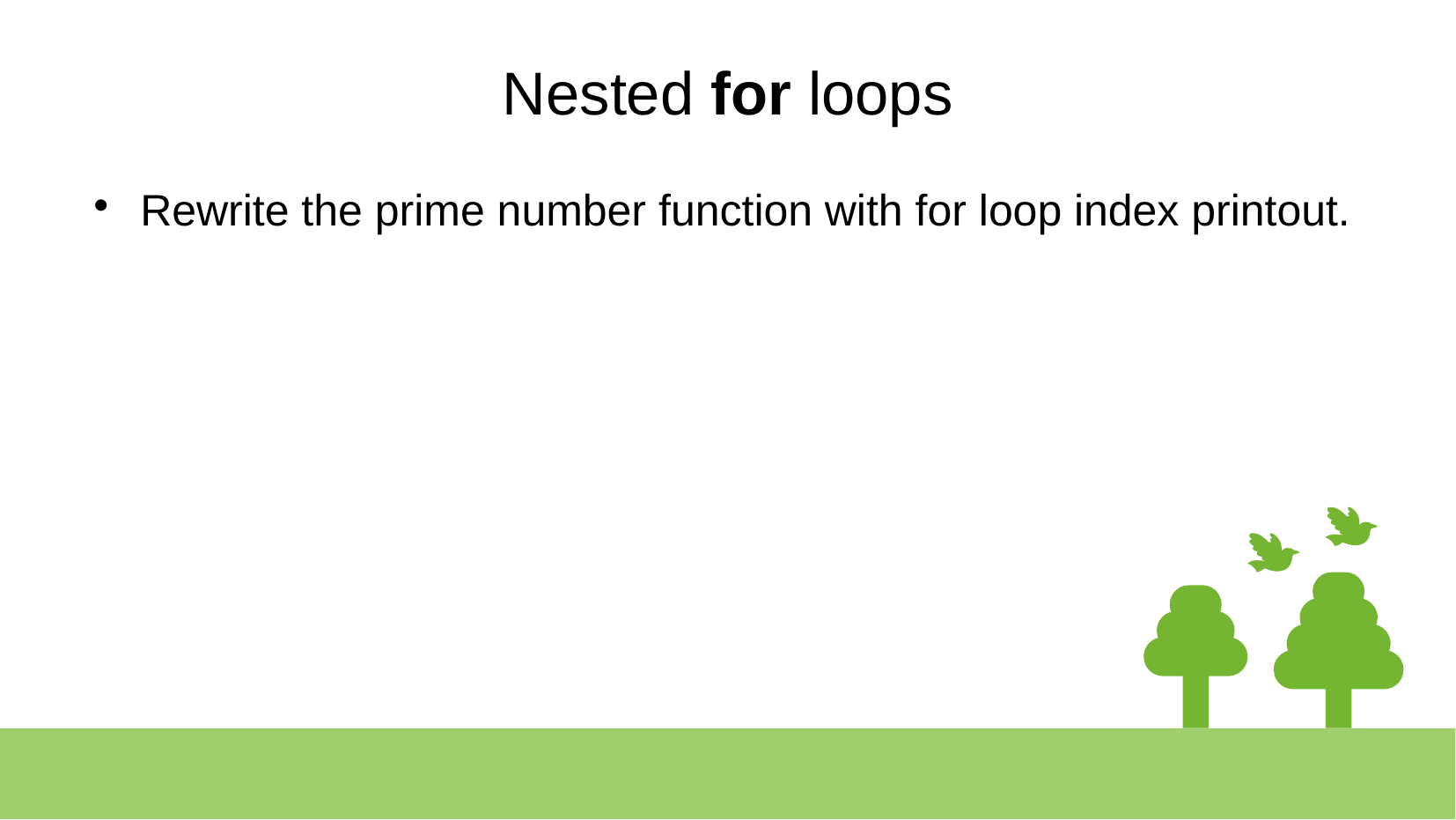

Nested for loops
Rewrite the prime number function with for loop index printout.